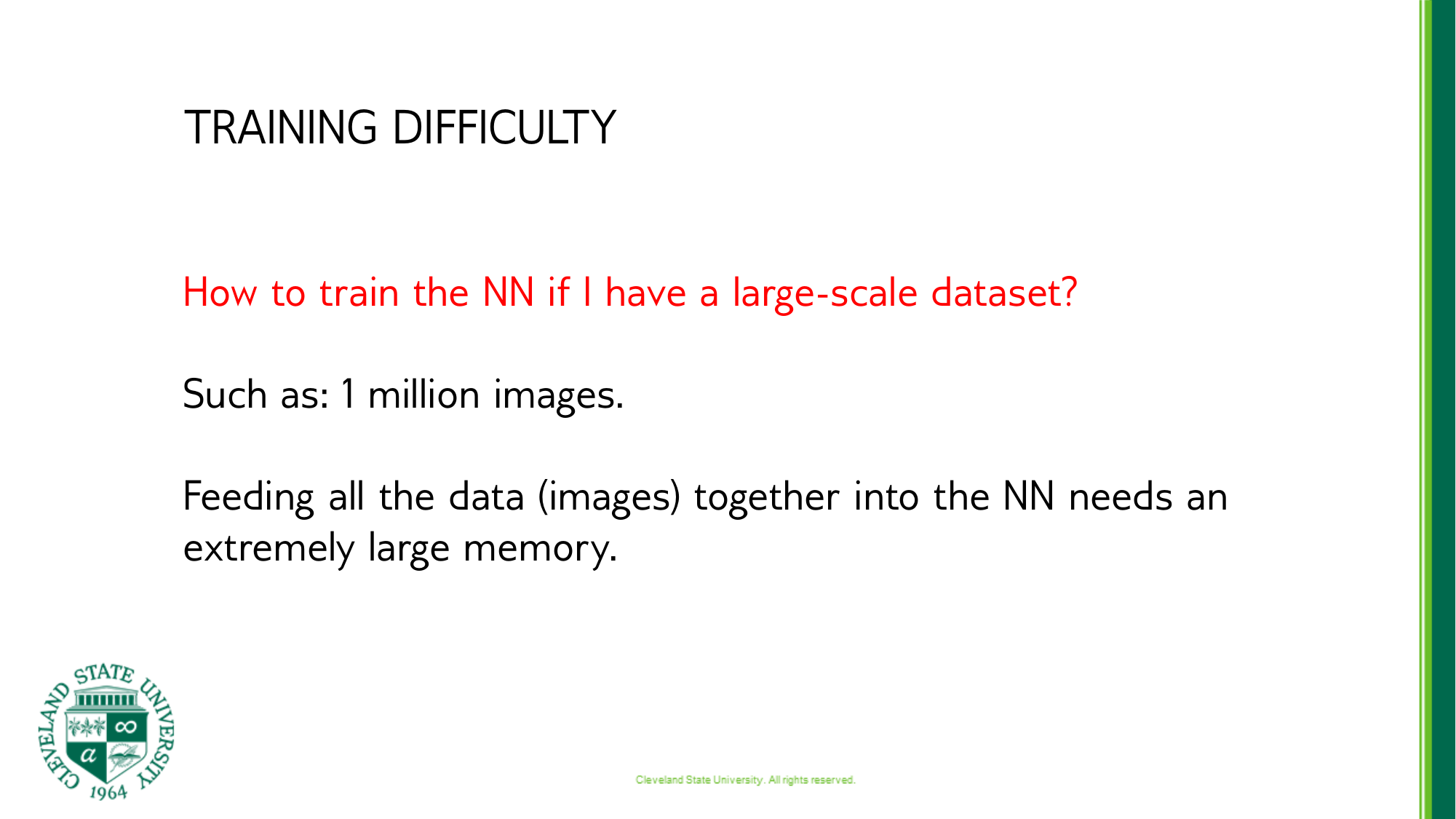

# Training difficulty
How to train the NN if I have a large-scale dataset?

Such as: 1 million images.

Feeding all the data (images) together into the NN needs an  extremely large memory.